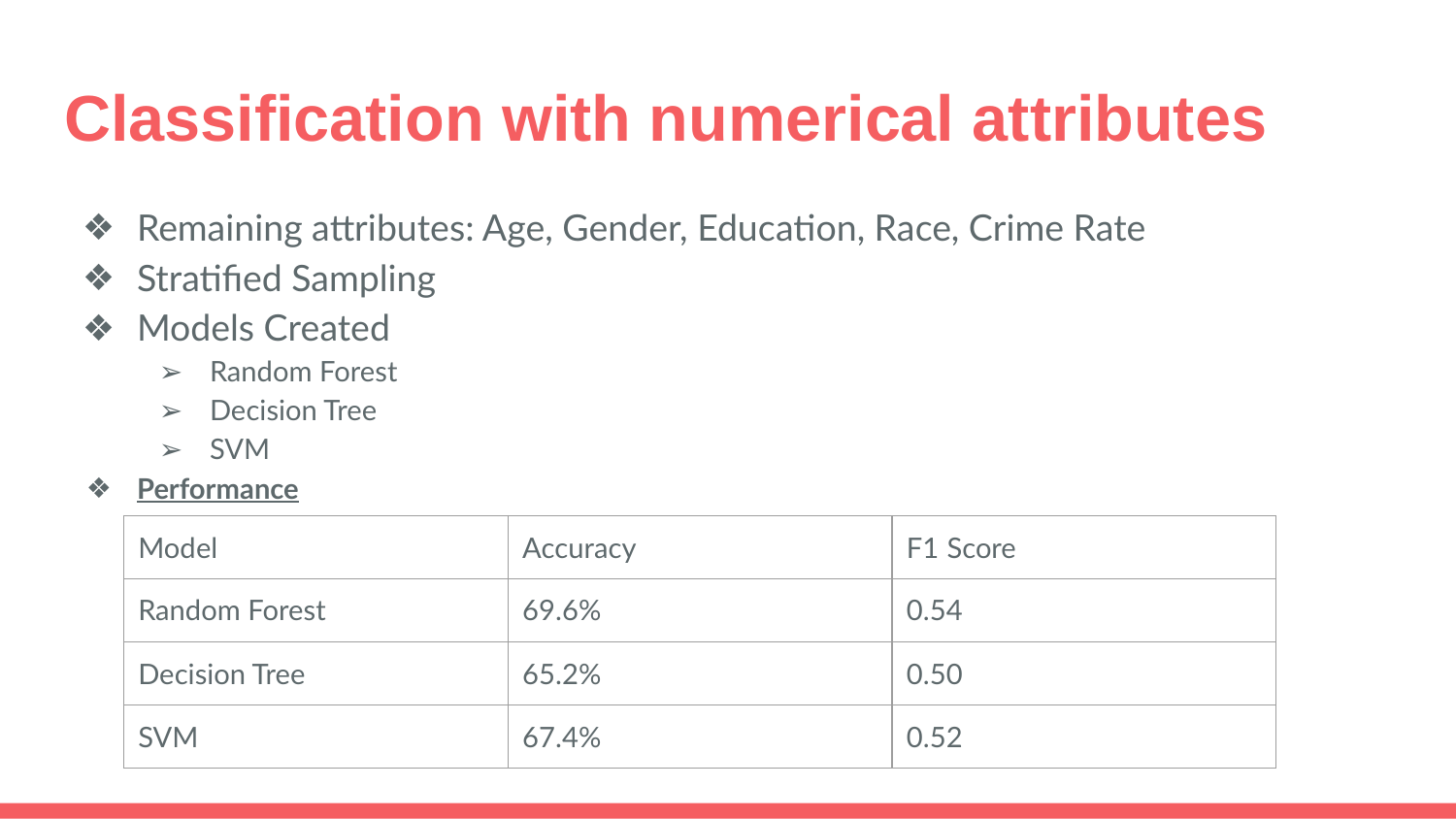

# Classification with numerical attributes
Remaining attributes: Age, Gender, Education, Race, Crime Rate
Stratified Sampling
Models Created
Random Forest
Decision Tree
SVM
Performance

| Model | Accuracy | F1 Score |
| --- | --- | --- |
| Random Forest | 69.6% | 0.54 |
| Decision Tree | 65.2% | 0.50 |
| SVM | 67.4% | 0.52 |